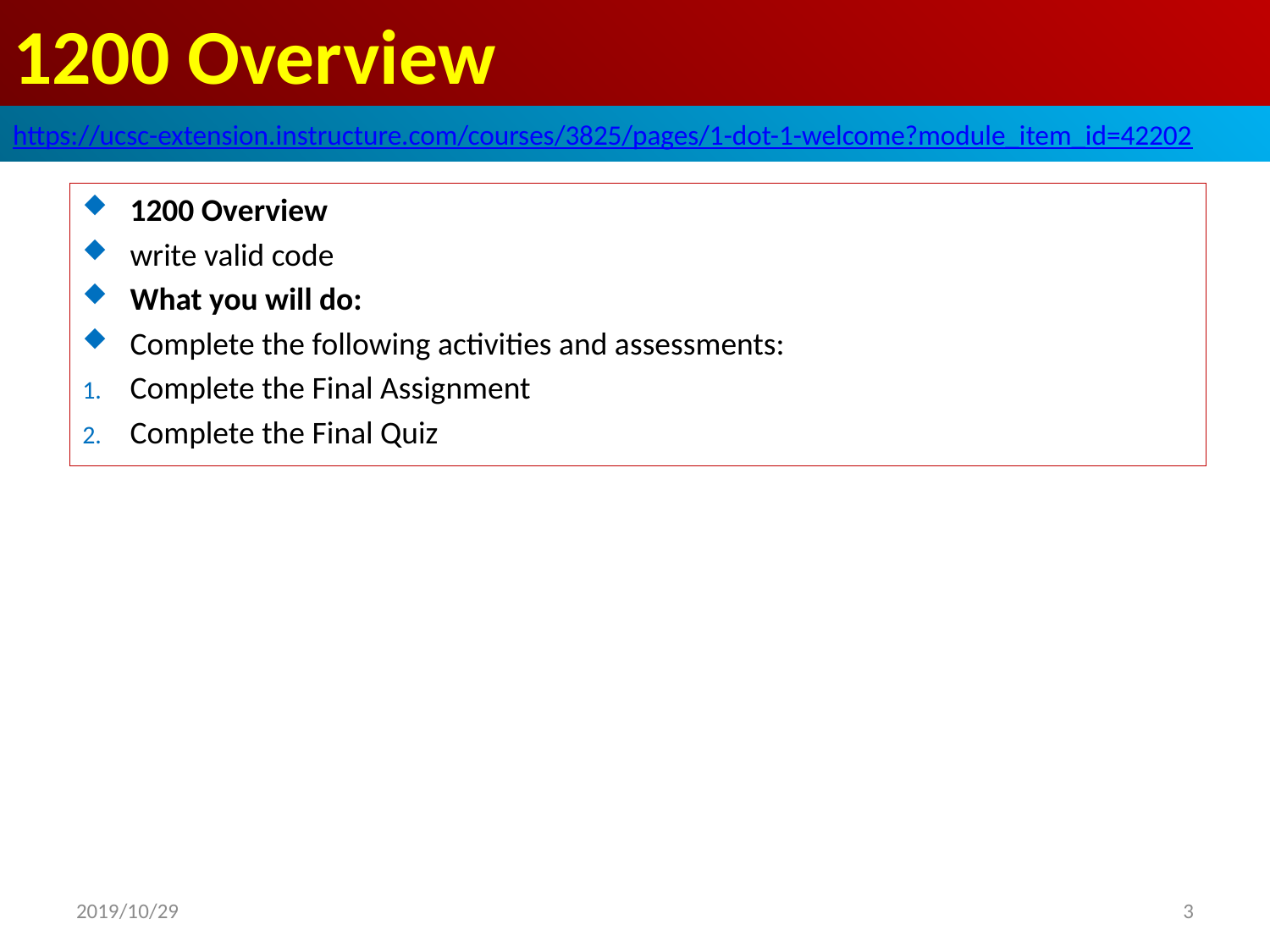

# 1200 Overview

https://ucsc-extension.instructure.com/courses/3825/pages/1-dot-1-welcome?module_item_id=42202
1200 Overview
write valid code
What you will do:
Complete the following activities and assessments:
Complete the Final Assignment
Complete the Final Quiz

2019/10/29
3